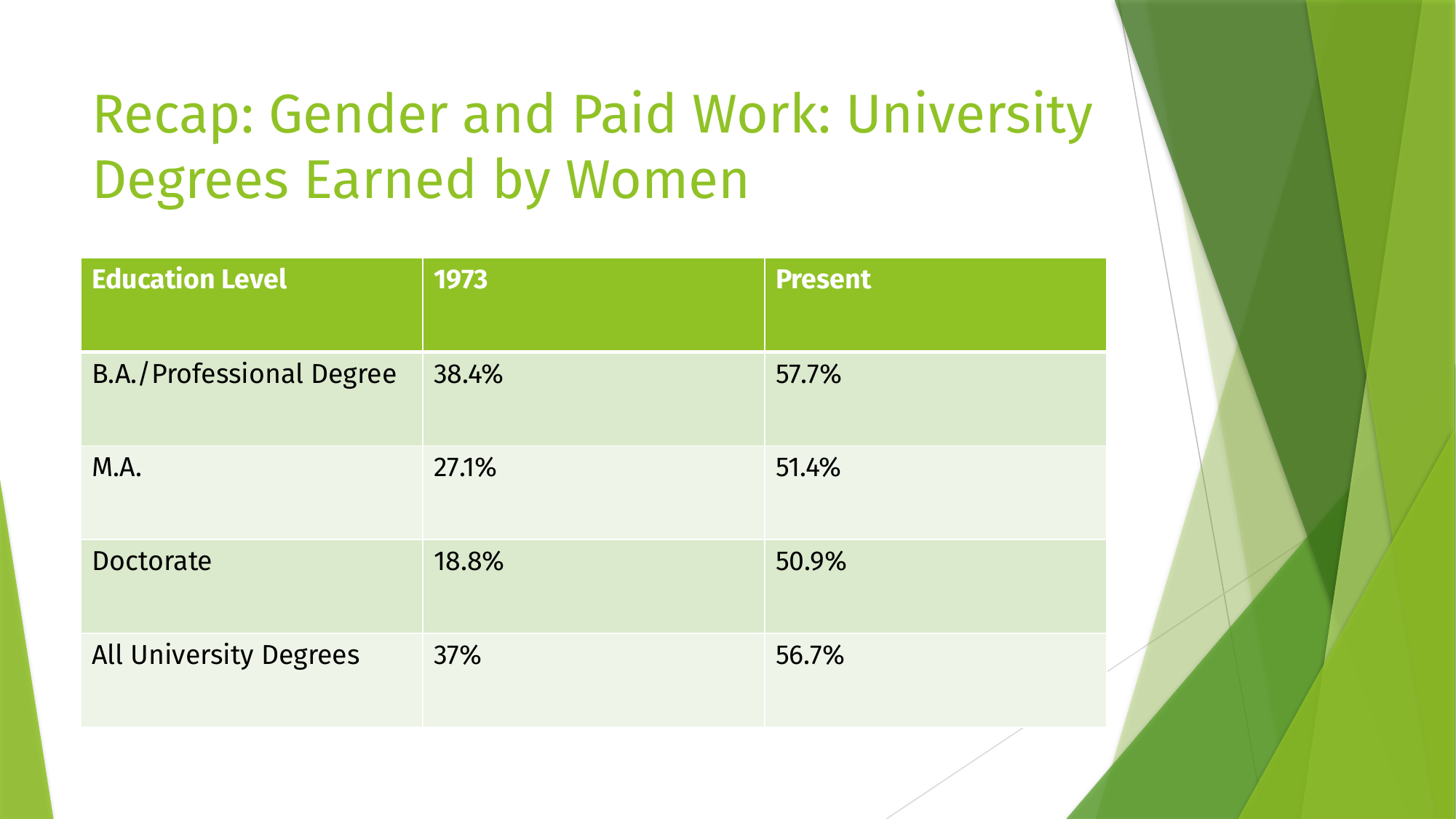

# Recap: Gender and Paid Work: University Degrees Earned by Women
| Education Level | 1973 | Present |
| --- | --- | --- |
| B.A./Professional Degree | 38.4% | 57.7% |
| M.A. | 27.1% | 51.4% |
| Doctorate | 18.8% | 50.9% |
| All University Degrees | 37% | 56.7% |